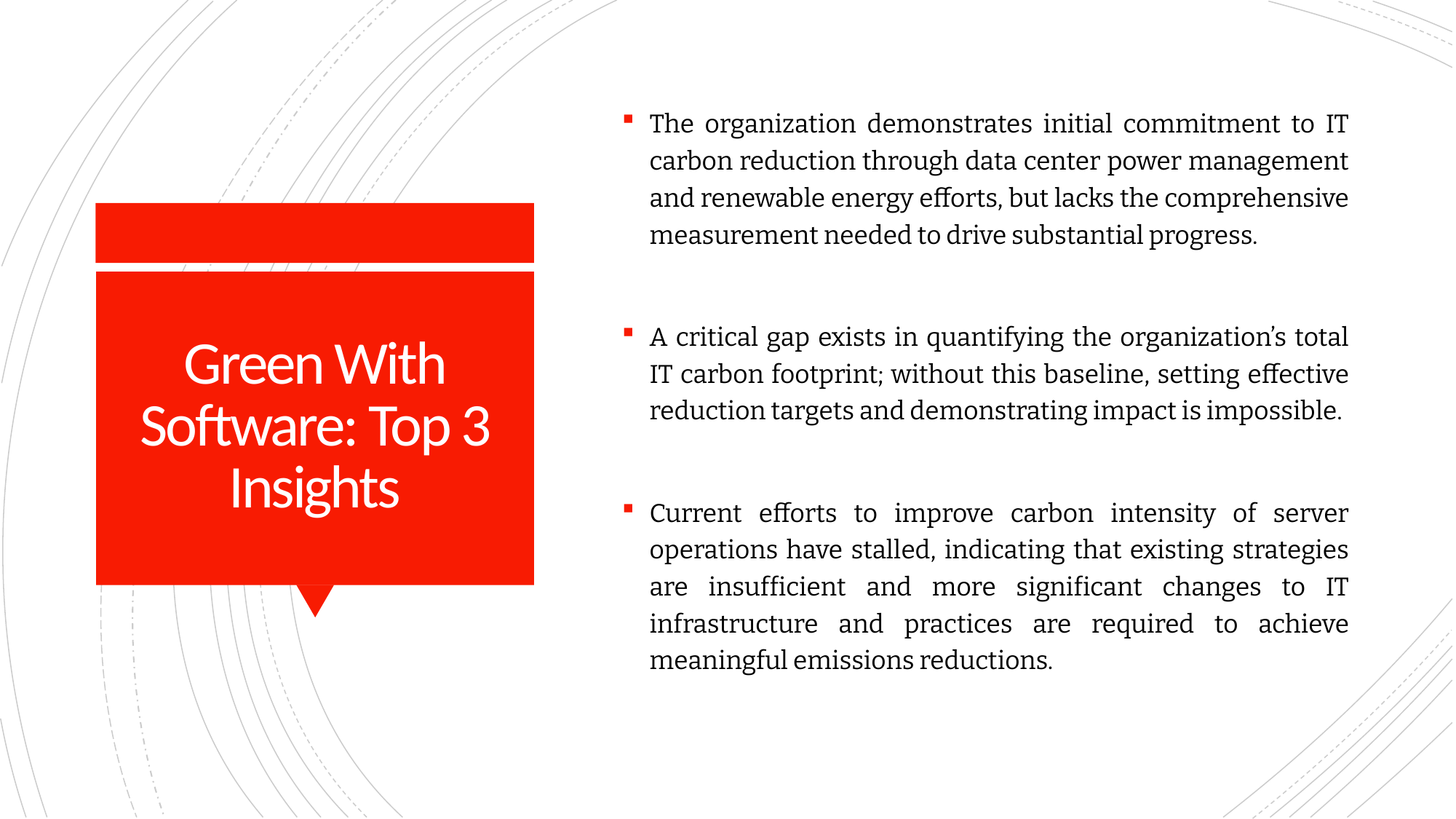

The organization demonstrates initial commitment to IT carbon reduction through data center power management and renewable energy efforts, but lacks the comprehensive measurement needed to drive substantial progress.

A critical gap exists in quantifying the organization’s total IT carbon footprint; without this baseline, setting effective reduction targets and demonstrating impact is impossible.

Current efforts to improve carbon intensity of server operations have stalled, indicating that existing strategies are insufficient and more significant changes to IT infrastructure and practices are required to achieve meaningful emissions reductions.
# Green With Software: Top 3 Insights